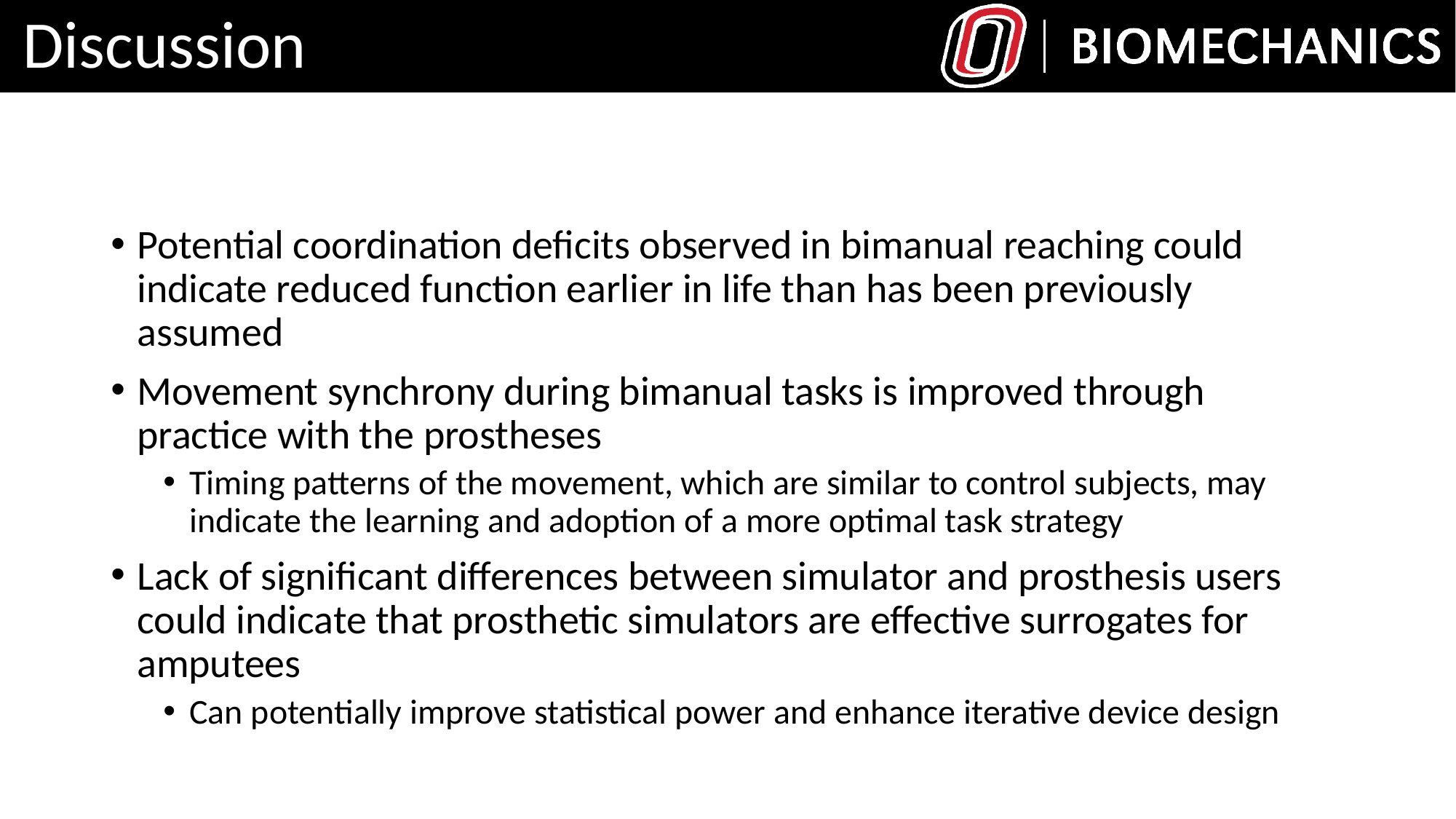

# Discussion
Potential coordination deficits observed in bimanual reaching could indicate reduced function earlier in life than has been previously assumed
Movement synchrony during bimanual tasks is improved through practice with the prostheses
Timing patterns of the movement, which are similar to control subjects, may indicate the learning and adoption of a more optimal task strategy
Lack of significant differences between simulator and prosthesis users could indicate that prosthetic simulators are effective surrogates for amputees
Can potentially improve statistical power and enhance iterative device design